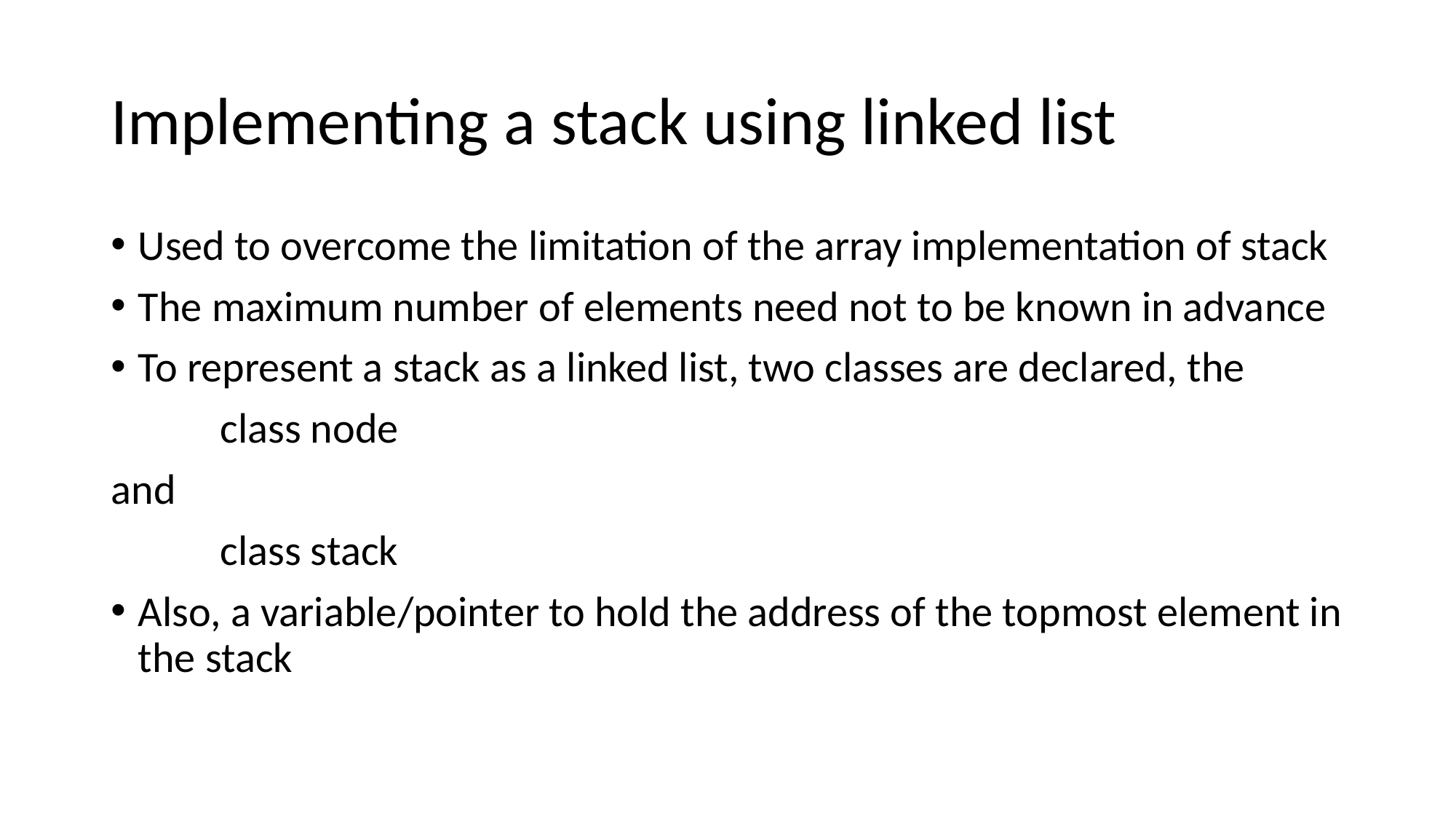

# Implementing a stack using linked list
Used to overcome the limitation of the array implementation of stack
The maximum number of elements need not to be known in advance
To represent a stack as a linked list, two classes are declared, the
	class node
and
	class stack
Also, a variable/pointer to hold the address of the topmost element in the stack